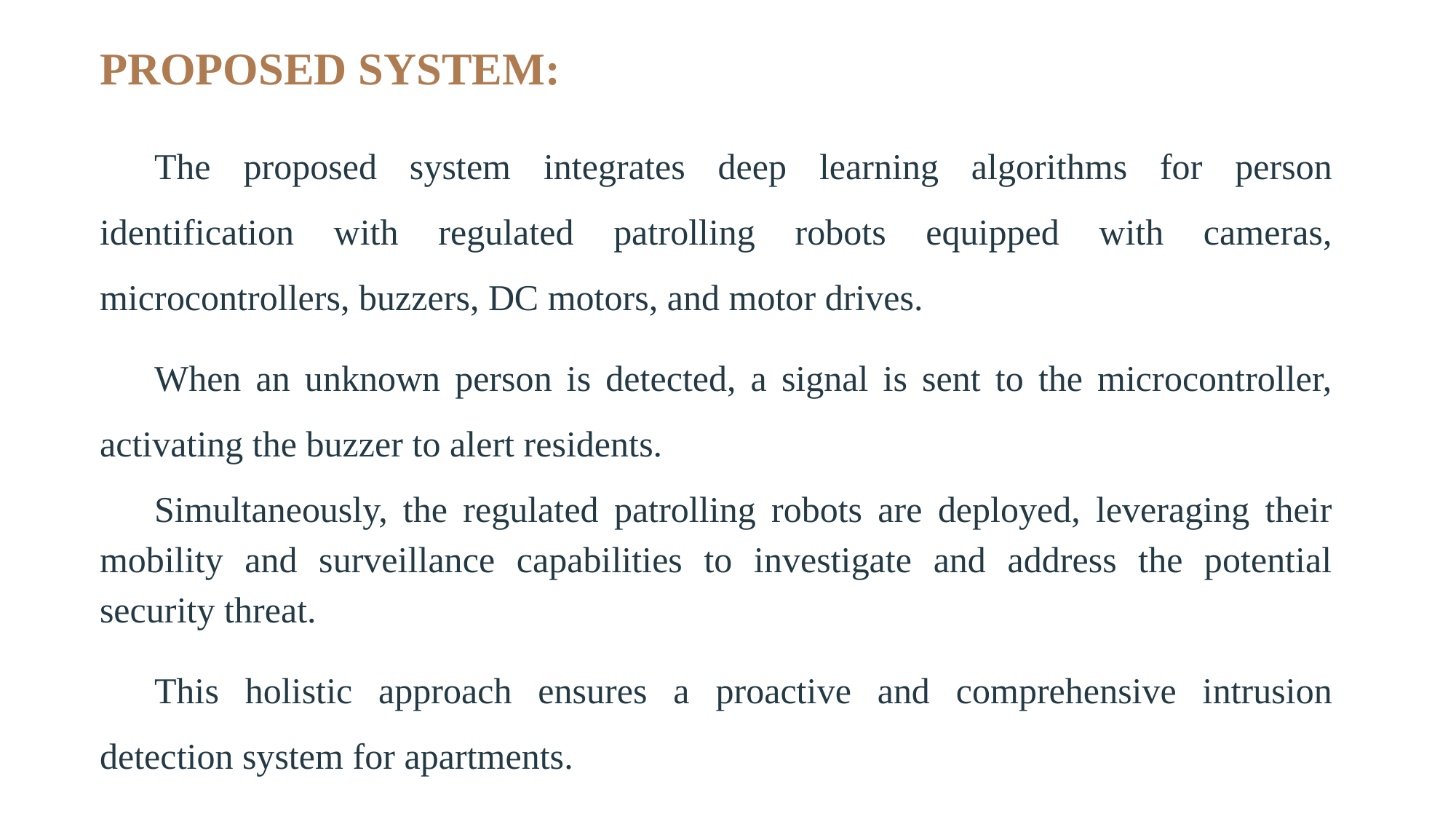

# PROPOSED SYSTEM:
The proposed system integrates deep learning algorithms for person identification with regulated patrolling robots equipped with cameras, microcontrollers, buzzers, DC motors, and motor drives.
When an unknown person is detected, a signal is sent to the microcontroller, activating the buzzer to alert residents.
Simultaneously, the regulated patrolling robots are deployed, leveraging their mobility and surveillance capabilities to investigate and address the potential security threat.
This holistic approach ensures a proactive and comprehensive intrusion detection system for apartments.